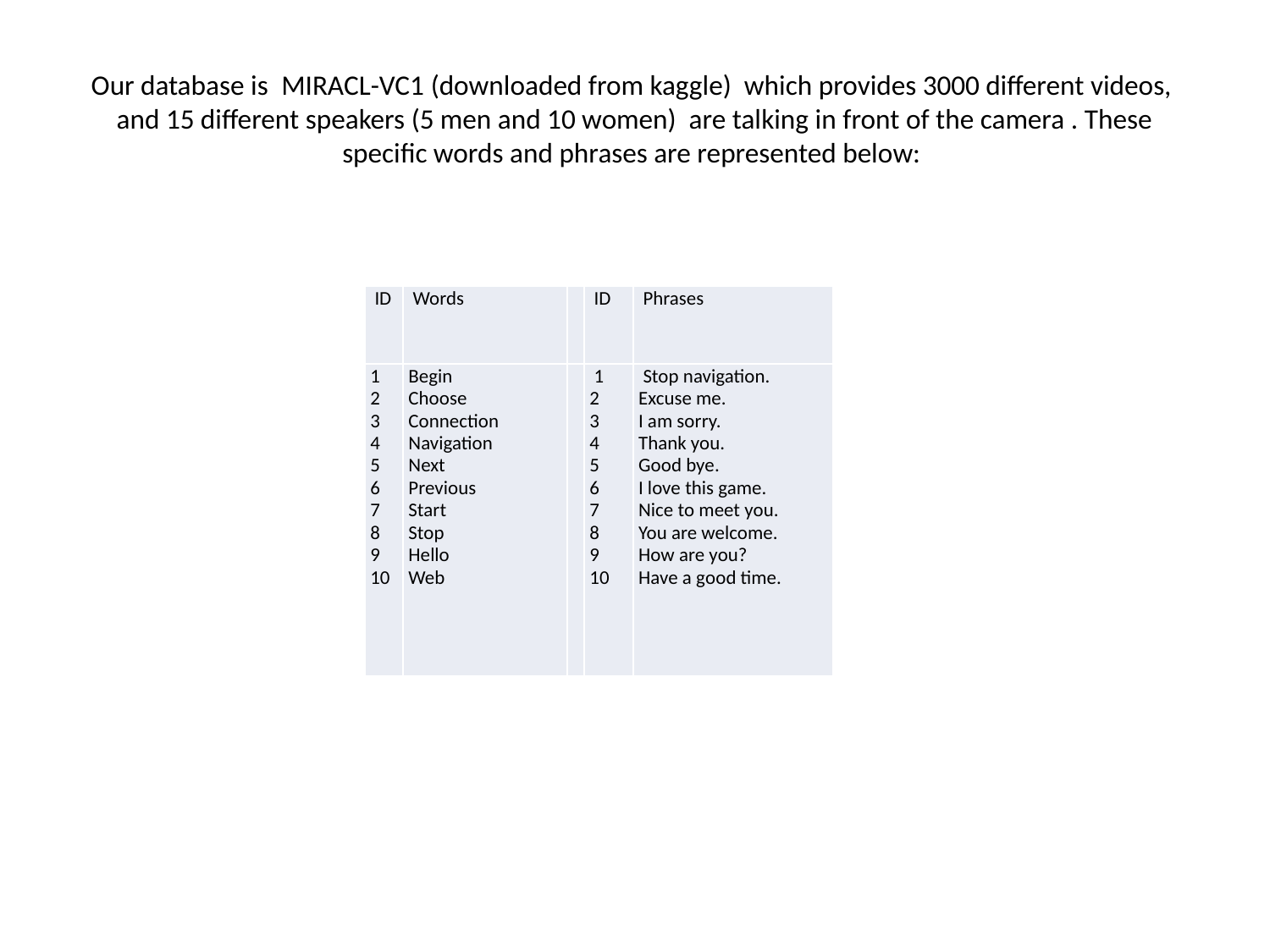

# Our database is  MIRACL-VC1 (downloaded from kaggle)  which provides 3000 different videos,  and 15 different speakers (5 men and 10 women)  are talking in front of the camera . These specific words and phrases are represented below:
| ID | Words |  | ID | Phrases |
| --- | --- | --- | --- | --- |
| 1 2 3 4 5 6 7 8 9 10 | Begin Choose Connection Navigation Next Previous Start Stop Hello Web |  | 1 2 3 4 5 6 7 8 9 10 | Stop navigation. Excuse me. I am sorry. Thank you. Good bye. I love this game. Nice to meet you. You are welcome. How are you? Have a good time. |